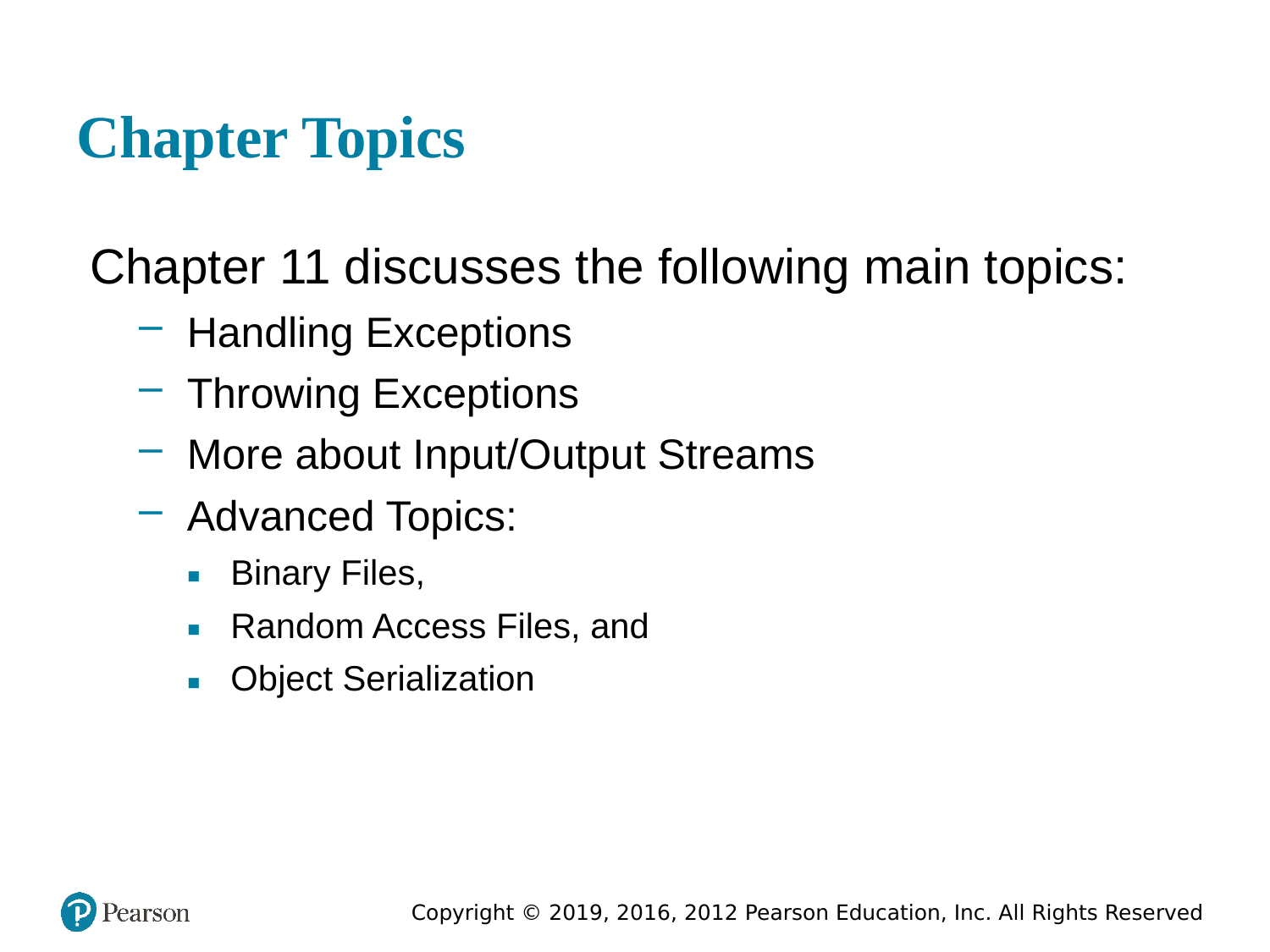

# Chapter Topics
Chapter 11 discusses the following main topics:
Handling Exceptions
Throwing Exceptions
More about Input/Output Streams
Advanced Topics:
Binary Files,
Random Access Files, and
Object Serialization